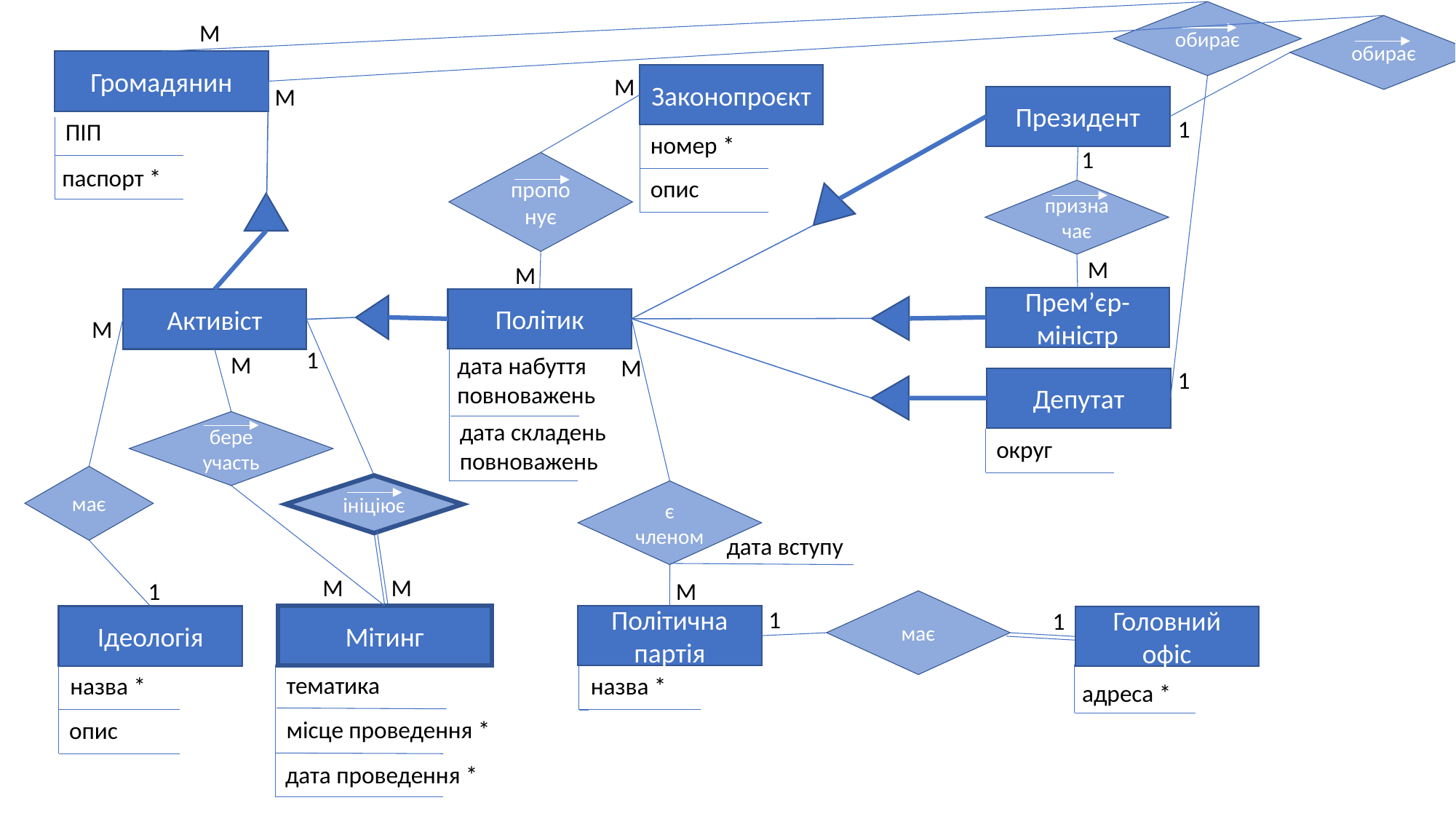

обирає
M
обирає
Громадянин
Законопроєкт
M
M
Президент
1
ПІП
номер *
1
пропонує
паспорт *
опис
призначає

M
M
Прем’єр-міністр
Політик
Активіст

M
1
M
дата набуття повноважень
M
1
Депутат

дата складень повноважень
бере участь
округ
має
ініціює
є членом
дата вступу
M
M
1
M
має
1
1
Мітинг
Політична партія
Ідеологія
Головний офіс
тематика
назва *
назва *
адреса *
місце проведення *
опис
дата проведення *